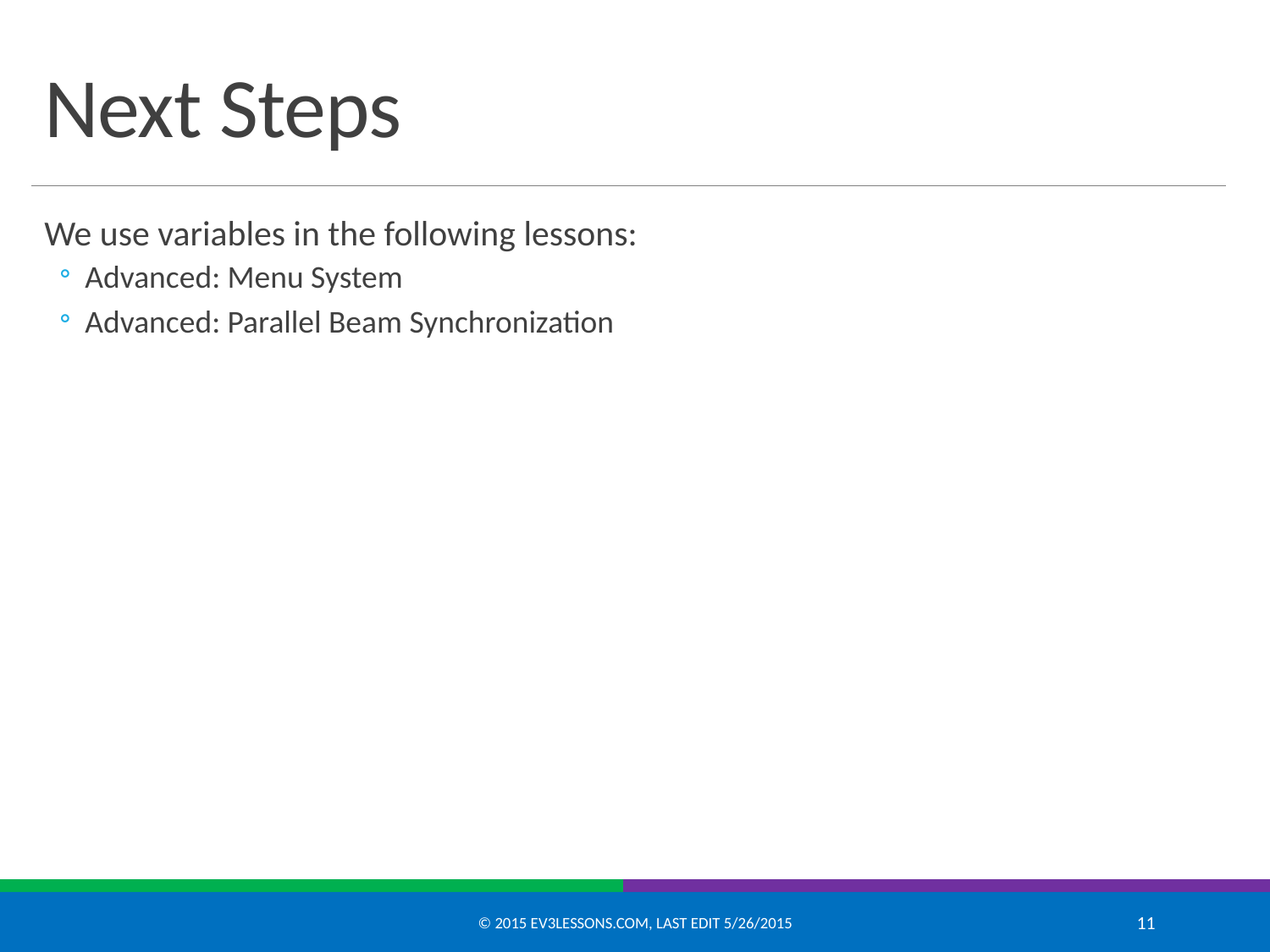

# Next Steps
We use variables in the following lessons:
Advanced: Menu System
Advanced: Parallel Beam Synchronization
© 2015 EV3Lessons.com, Last edit 5/26/2015
11